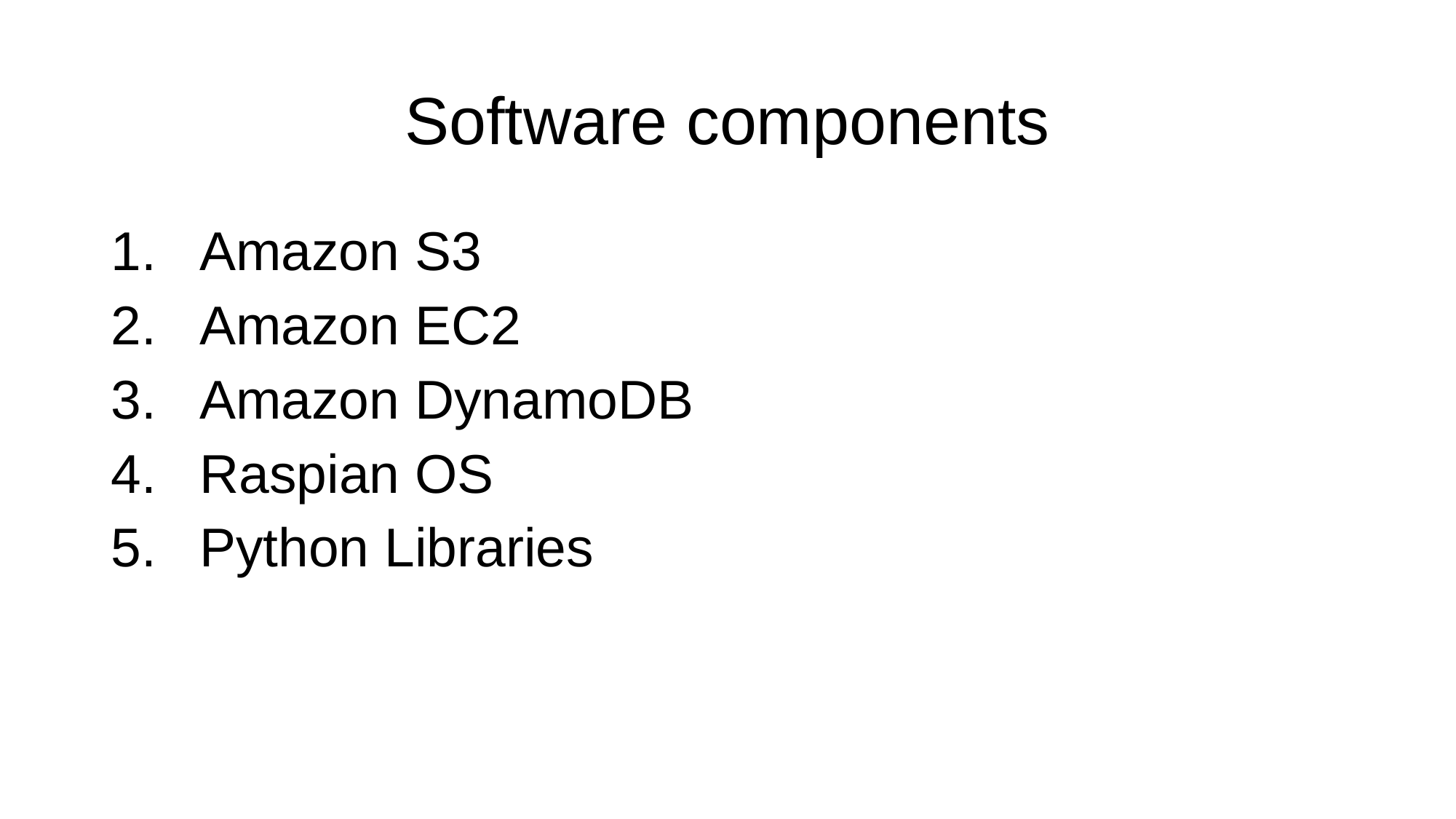

# Software components
Amazon S3
Amazon EC2
Amazon DynamoDB
Raspian OS
Python Libraries